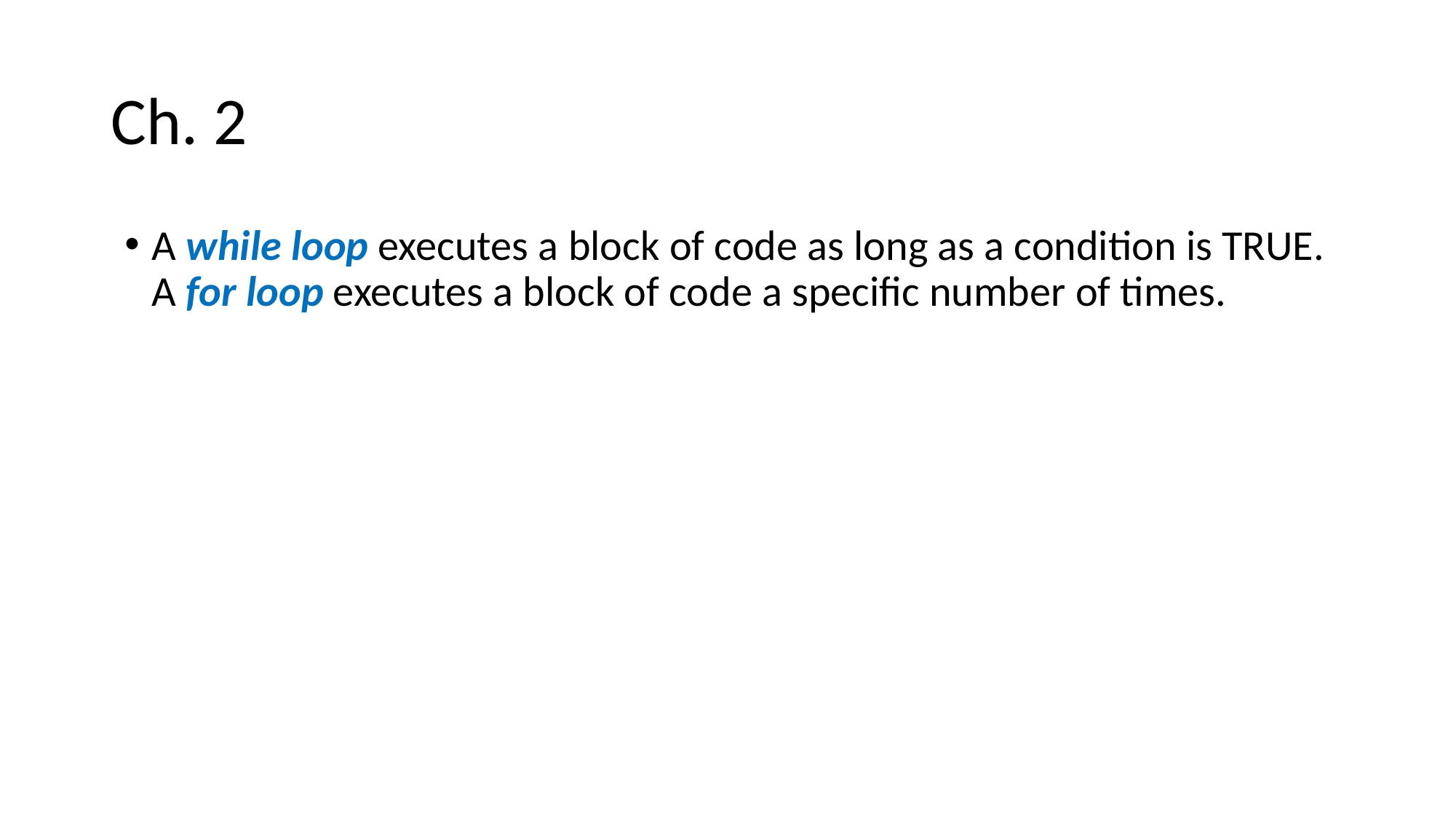

# Ch. 2
A while loop executes a block of code as long as a condition is TRUE. A for loop executes a block of code a specific number of times.